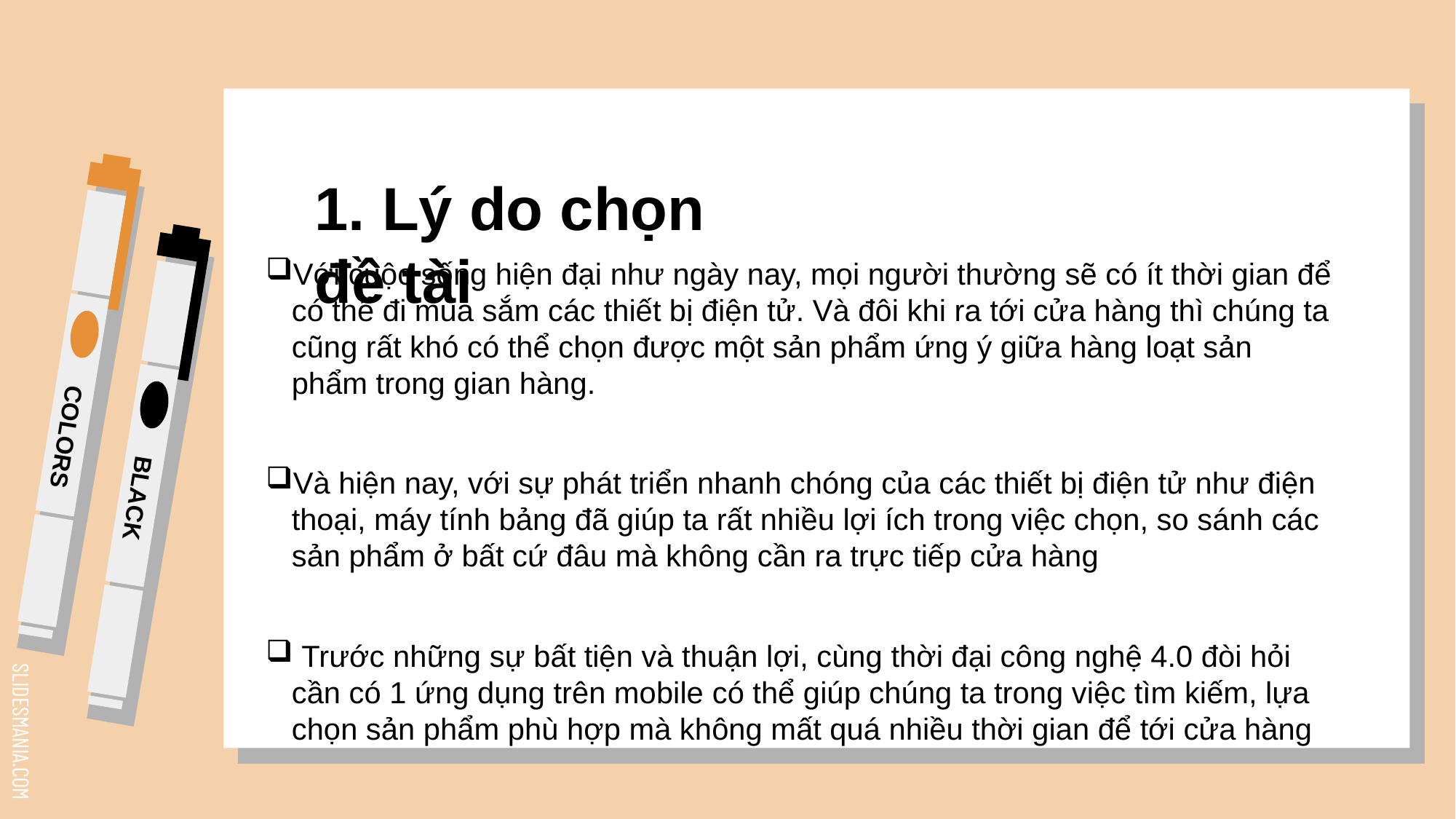

1. Lý do chọn đề tài
Với cuộc sống hiện đại như ngày nay, mọi người thường sẽ có ít thời gian để có thể đi mua sắm các thiết bị điện tử. Và đôi khi ra tới cửa hàng thì chúng ta cũng rất khó có thể chọn được một sản phẩm ứng ý giữa hàng loạt sản phẩm trong gian hàng.
Và hiện nay, với sự phát triển nhanh chóng của các thiết bị điện tử như điện thoại, máy tính bảng đã giúp ta rất nhiều lợi ích trong việc chọn, so sánh các sản phẩm ở bất cứ đâu mà không cần ra trực tiếp cửa hàng
 Trước những sự bất tiện và thuận lợi, cùng thời đại công nghệ 4.0 đòi hỏi cần có 1 ứng dụng trên mobile có thể giúp chúng ta trong việc tìm kiếm, lựa chọn sản phẩm phù hợp mà không mất quá nhiều thời gian để tới cửa hàng

#